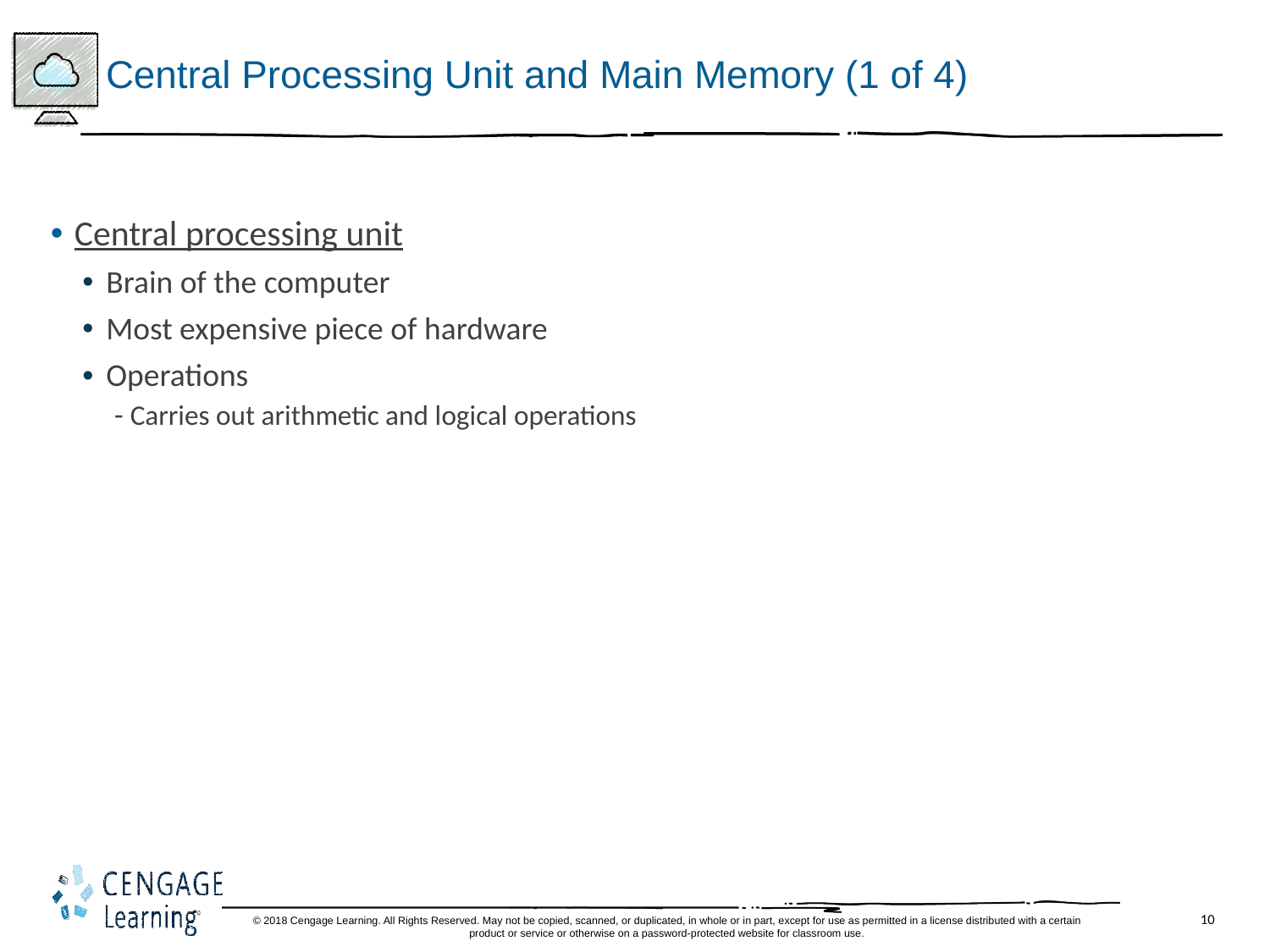

# Central Processing Unit and Main Memory (1 of 4)
Central processing unit
Brain of the computer
Most expensive piece of hardware
Operations
Carries out arithmetic and logical operations